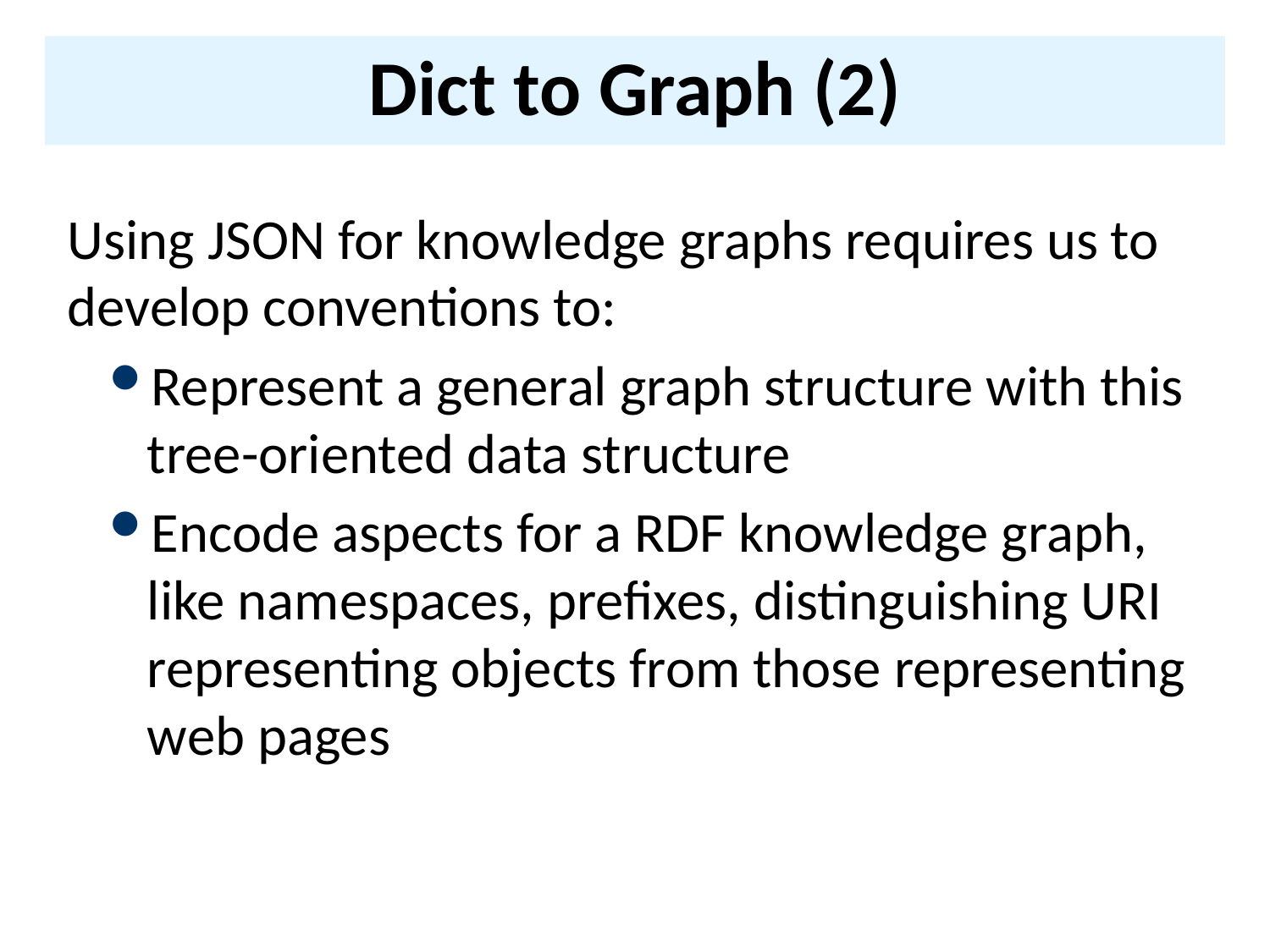

# Dict to Graph (2)
Using JSON for knowledge graphs requires us to develop conventions to:
Represent a general graph structure with this tree-oriented data structure
Encode aspects for a RDF knowledge graph, like namespaces, prefixes, distinguishing URI representing objects from those representing web pages